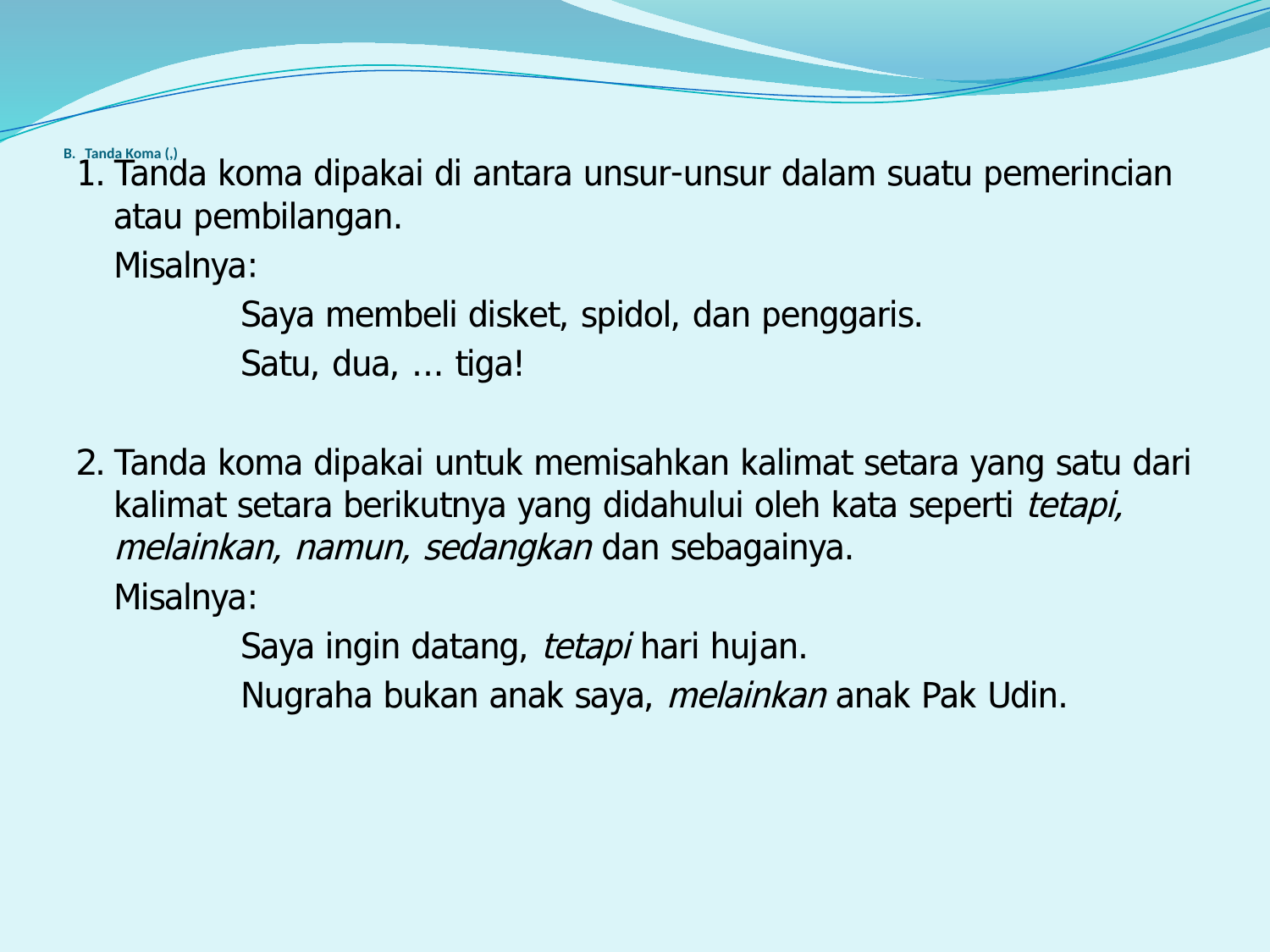

1.	Tanda koma dipakai di antara unsur-unsur dalam suatu pemerincian atau pembilangan.
	Misalnya:
		Saya membeli disket, spidol, dan penggaris.
		Satu, dua, ... tiga!

2.	Tanda koma dipakai untuk memisahkan kalimat setara yang satu dari kalimat setara berikutnya yang didahului oleh kata seperti tetapi, melainkan, namun, sedangkan dan sebagainya.
	Misalnya:
		Saya ingin datang, tetapi hari hujan.
		Nugraha bukan anak saya, melainkan anak Pak Udin.

# B.	Tanda Koma (,)